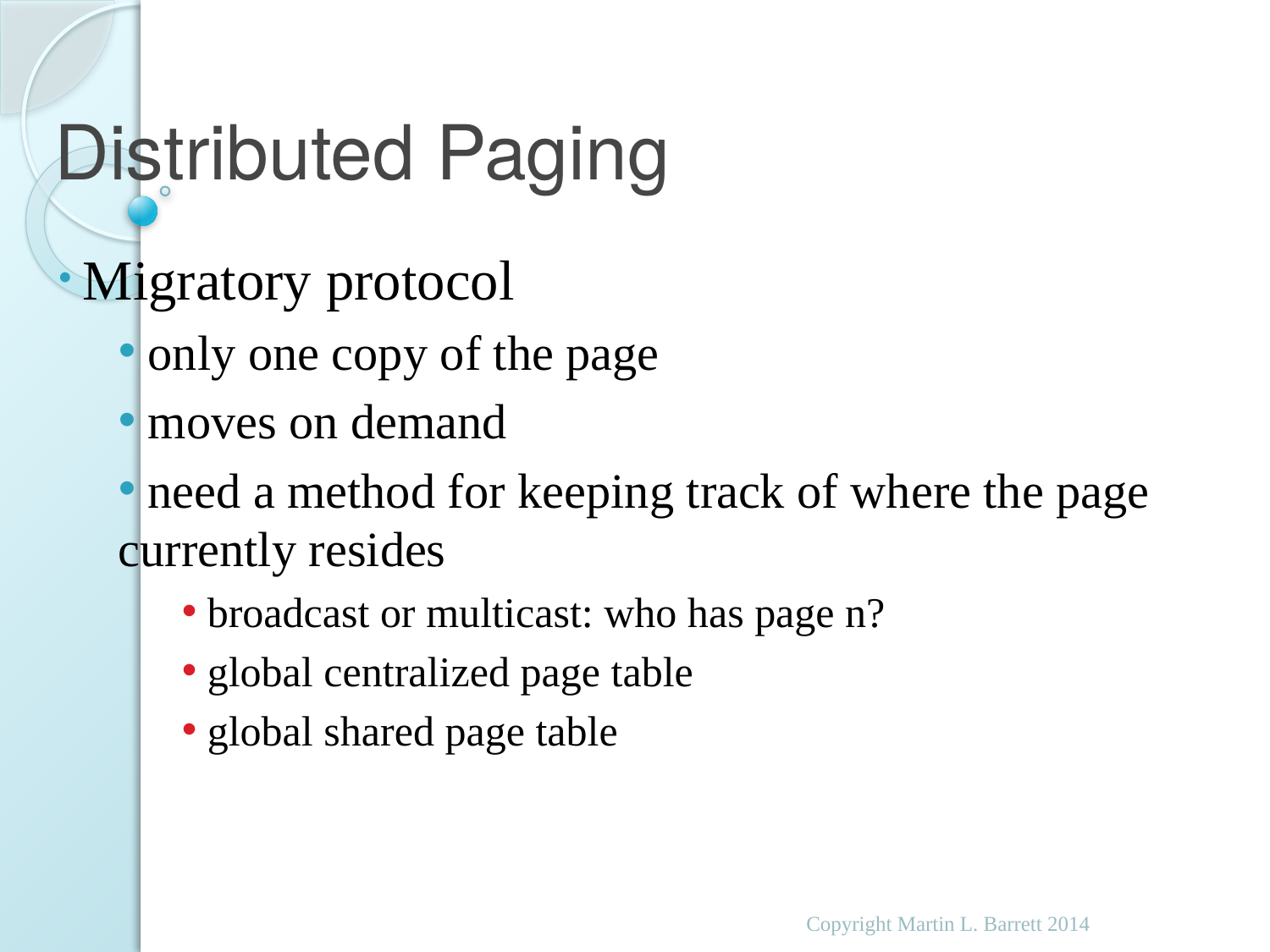

# Distributed Paging
 Migratory protocol
 only one copy of the page
 moves on demand
 need a method for keeping track of where the page currently resides
 broadcast or multicast: who has page n?
 global centralized page table
 global shared page table
Copyright Martin L. Barrett 2014